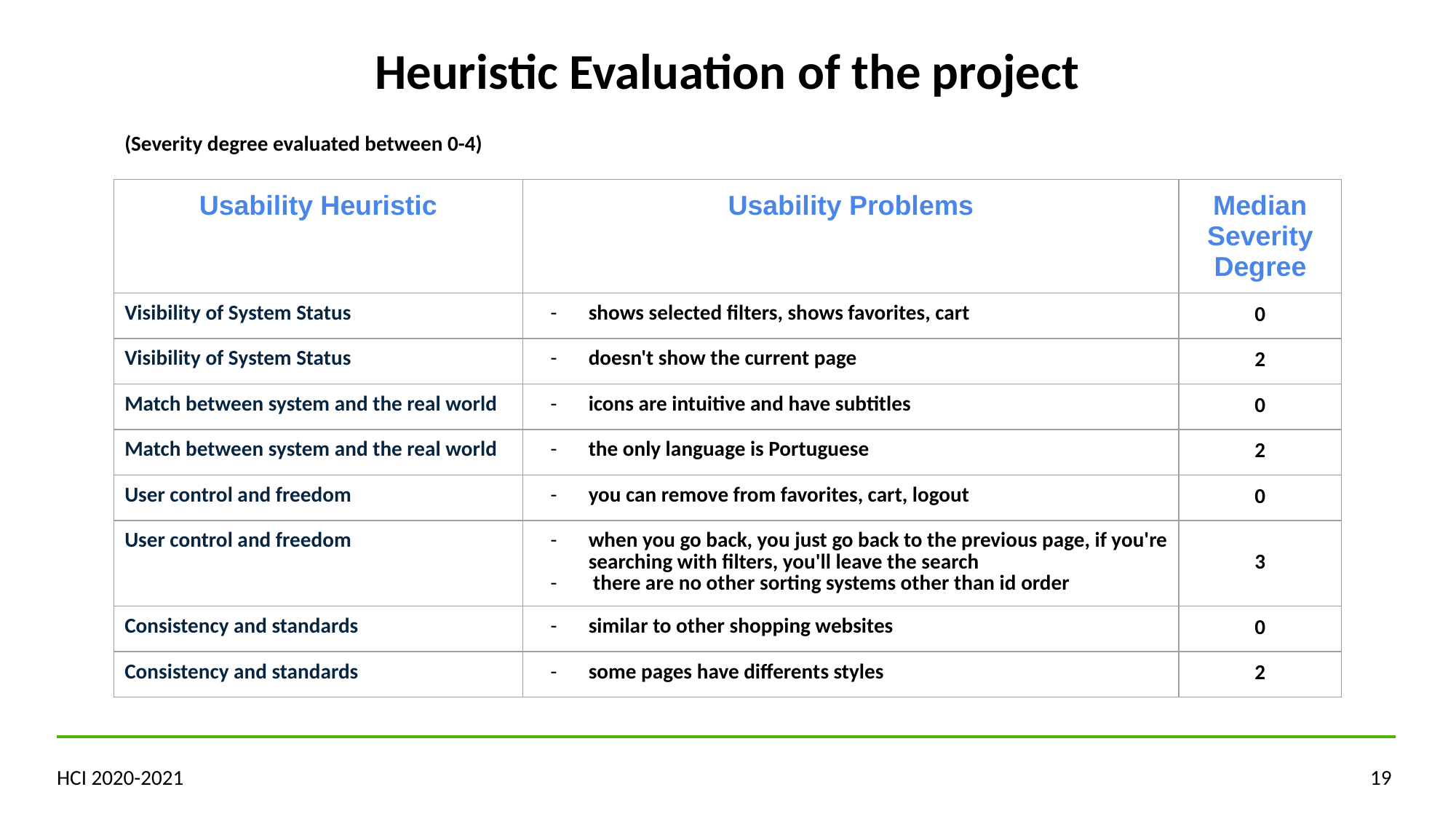

Heuristic Evaluation of the project
(Severity degree evaluated between 0-4)
| Usability Heuristic | Usability Problems | Median Severity Degree |
| --- | --- | --- |
| Visibility of System Status | shows selected filters, shows favorites, cart | 0 |
| Visibility of System Status | doesn't show the current page | 2 |
| Match between system and the real world | icons are intuitive and have subtitles | 0 |
| Match between system and the real world | the only language is Portuguese | 2 |
| User control and freedom | you can remove from favorites, cart, logout | 0 |
| User control and freedom | when you go back, you just go back to the previous page, if you're searching with filters, you'll leave the search there are no other sorting systems other than id order | 3 |
| Consistency and standards | similar to other shopping websites | 0 |
| Consistency and standards | some pages have differents styles | 2 |
HCI 2020-2021
19